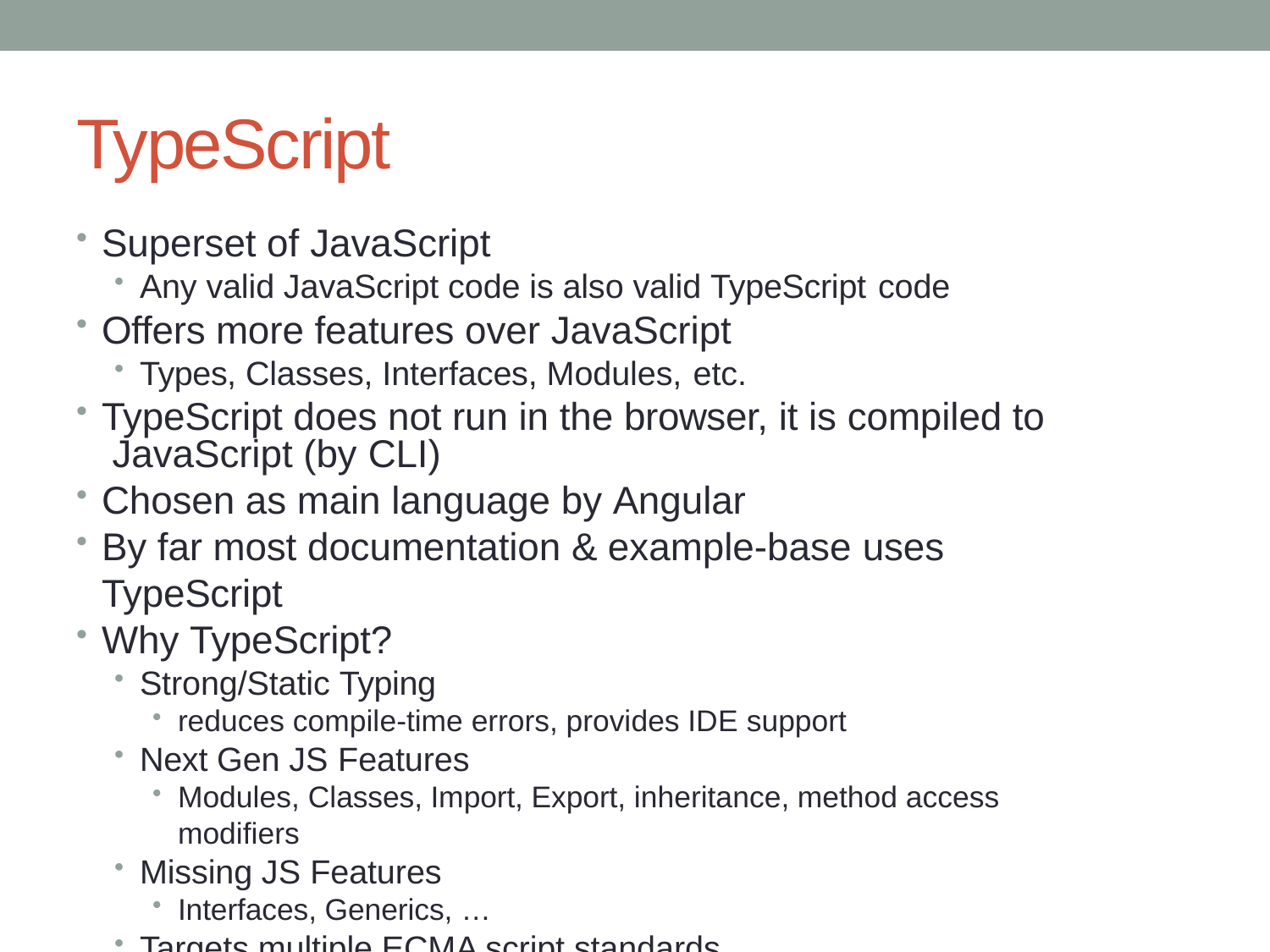

# TypeScript
Superset of JavaScript
Any valid JavaScript code is also valid TypeScript code
Offers more features over JavaScript
Types, Classes, Interfaces, Modules, etc.
TypeScript does not run in the browser, it is compiled to  JavaScript (by CLI)
Chosen as main language by Angular
By far most documentation & example-base uses TypeScript
Why TypeScript?
Strong/Static Typing
reduces compile-time errors, provides IDE support
Next Gen JS Features
Modules, Classes, Import, Export, inheritance, method access modifiers
Missing JS Features
Interfaces, Generics, …
Targets multiple ECMA script standards
ES5, ES6 etc